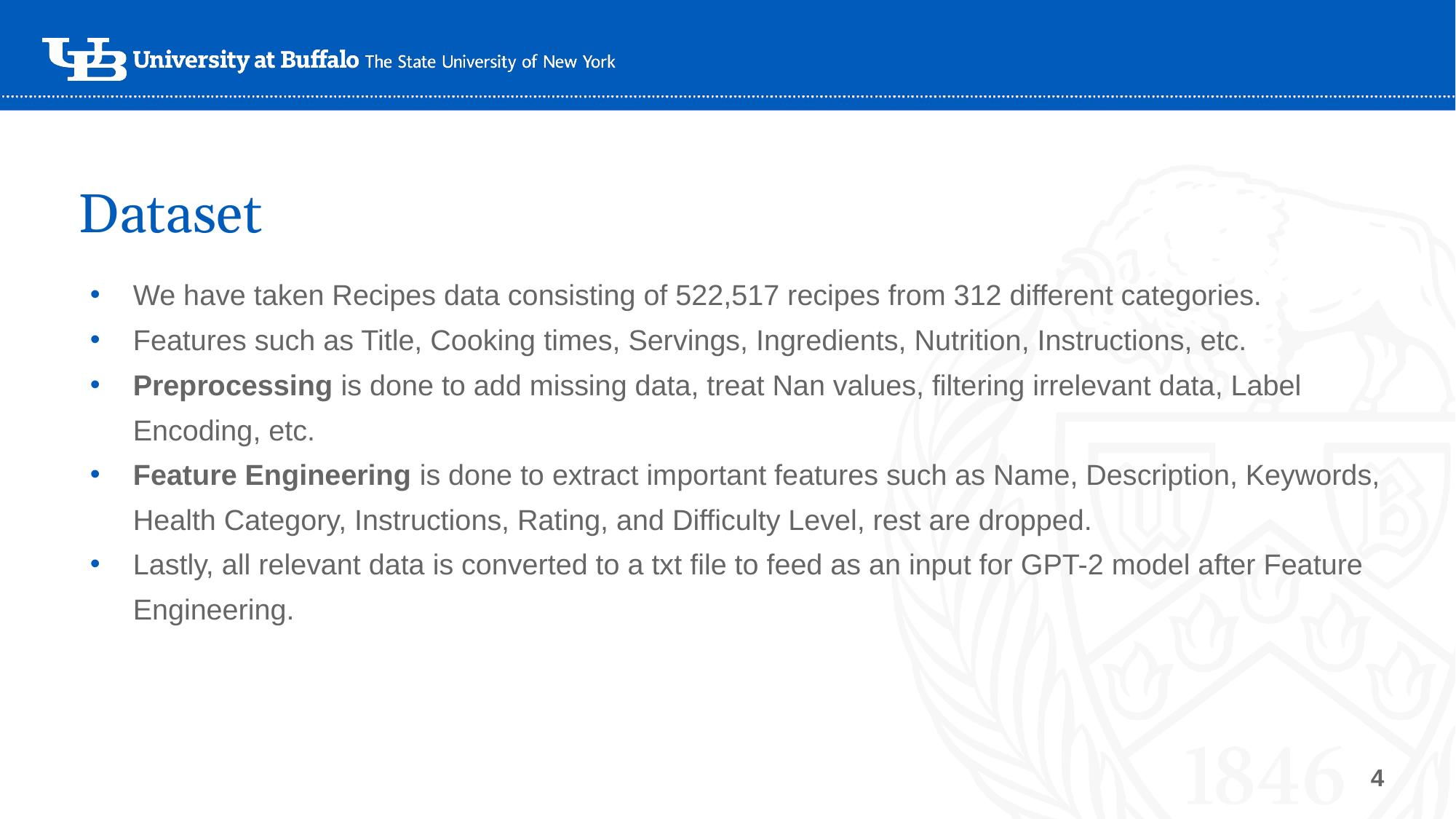

# Dataset
We have taken Recipes data consisting of 522,517 recipes from 312 different categories.
Features such as Title, Cooking times, Servings, Ingredients, Nutrition, Instructions, etc.
Preprocessing is done to add missing data, treat Nan values, filtering irrelevant data, Label Encoding, etc.
Feature Engineering is done to extract important features such as Name, Description, Keywords, Health Category, Instructions, Rating, and Difficulty Level, rest are dropped.
Lastly, all relevant data is converted to a txt file to feed as an input for GPT-2 model after Feature Engineering.

4